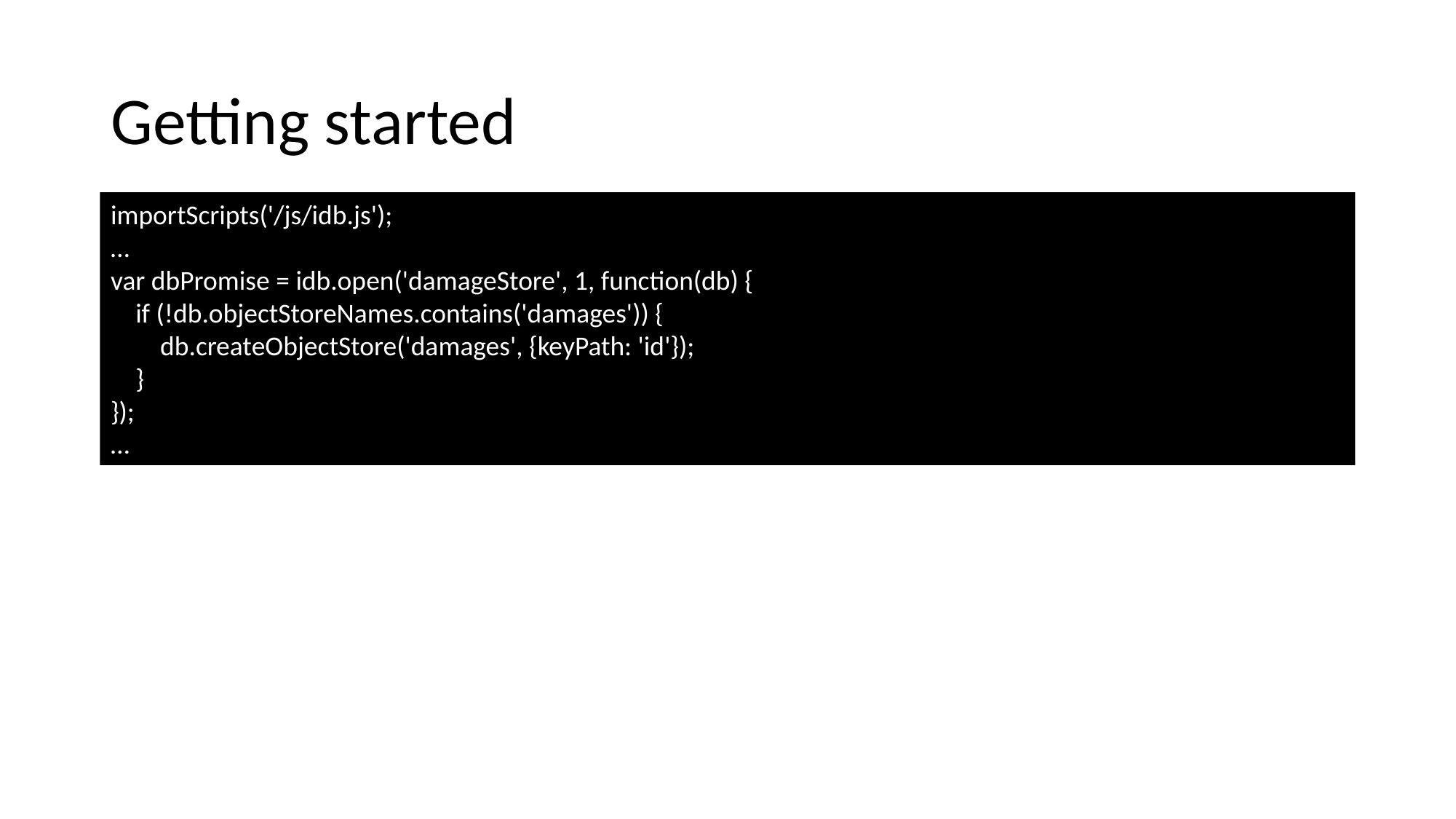

# Getting started
importScripts('/js/idb.js');
…
var dbPromise = idb.open('damageStore', 1, function(db) {
    if (!db.objectStoreNames.contains('damages')) {
        db.createObjectStore('damages', {keyPath: 'id'});
    }
});
…